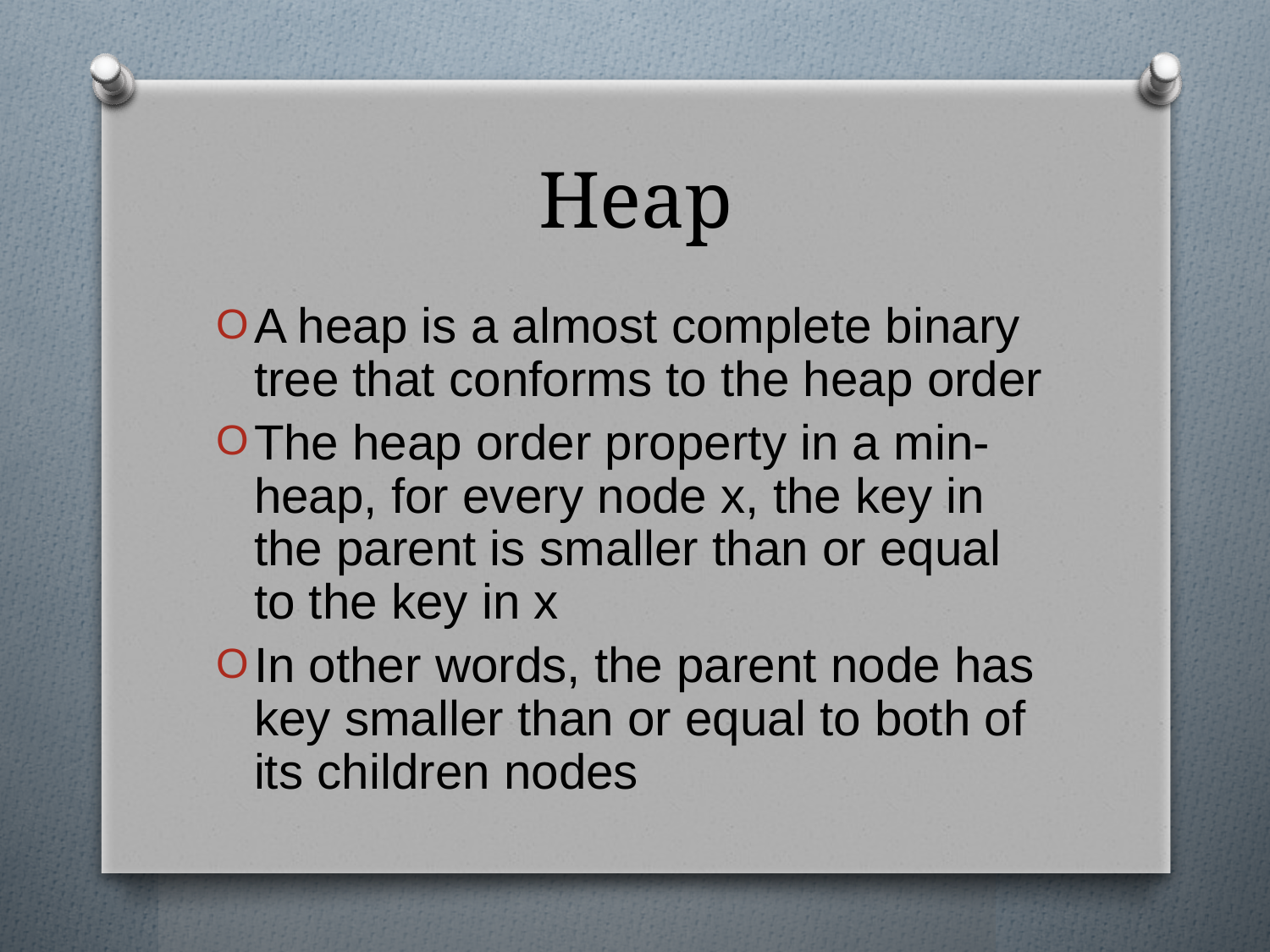

# Heap
A heap is a almost complete binary tree that conforms to the heap order
The heap order property in a min-heap, for every node x, the key in the parent is smaller than or equal to the key in x
In other words, the parent node has key smaller than or equal to both of its children nodes